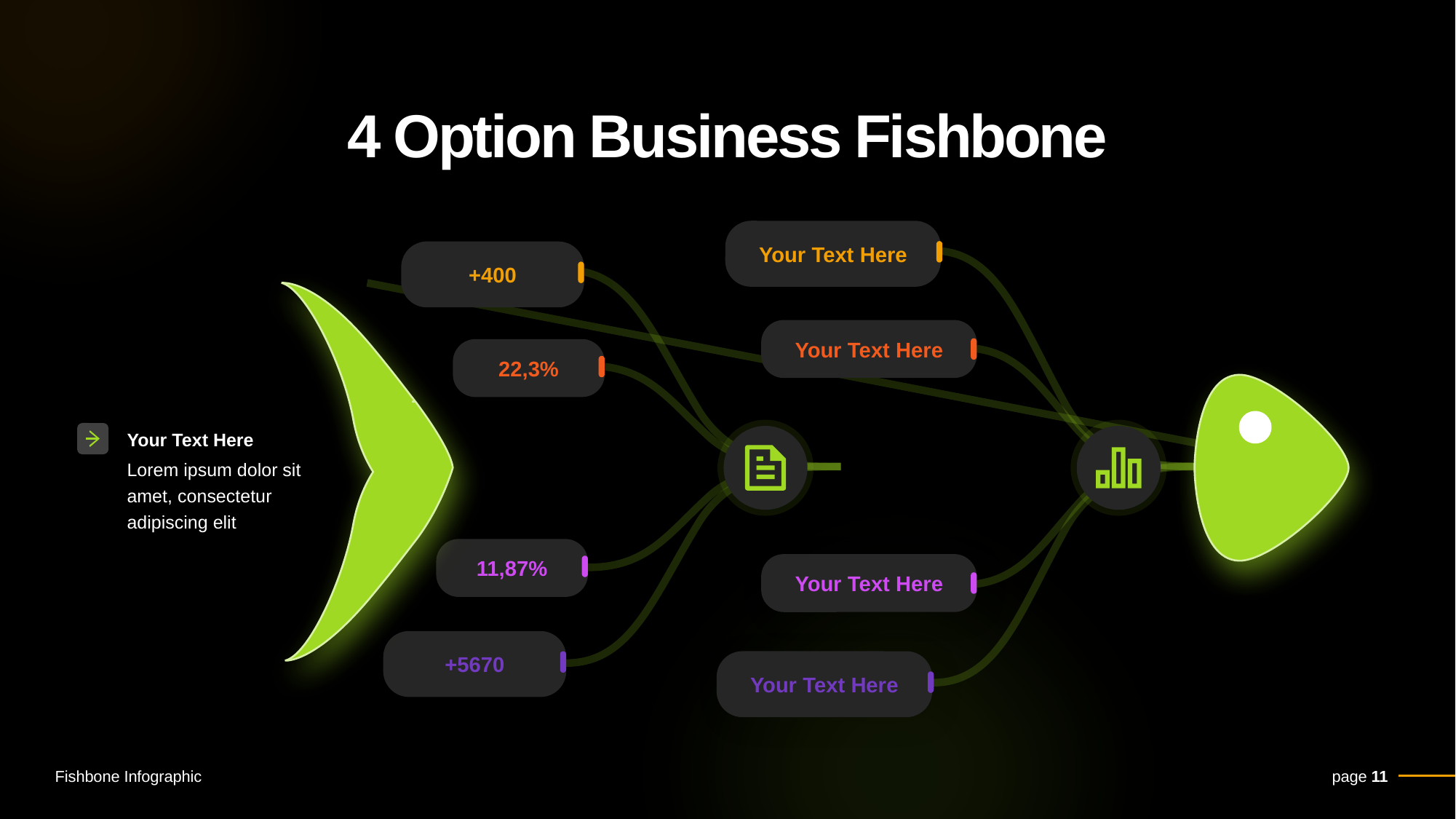

4 Option Business Fishbone
Your Text Here

+400

Your Text Here

22,3%

Your Text Here
Lorem ipsum dolor sit amet, consectetur adipiscing elit

11,87%

Your Text Here

+5670

Your Text Here